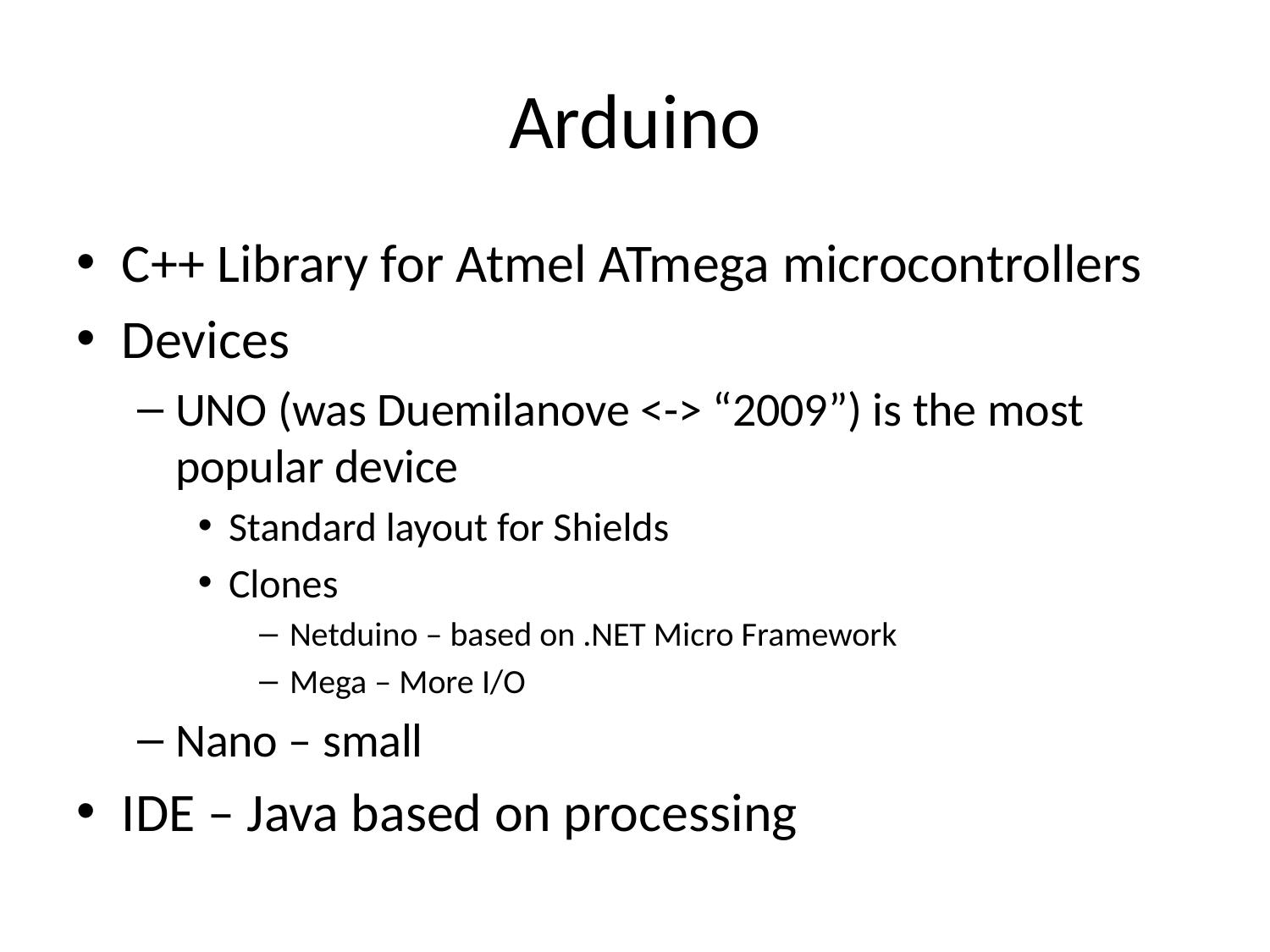

# Arduino
C++ Library for Atmel ATmega microcontrollers
Devices
UNO (was Duemilanove <-> “2009”) is the most popular device
Standard layout for Shields
Clones
Netduino – based on .NET Micro Framework
Mega – More I/O
Nano – small
IDE – Java based on processing